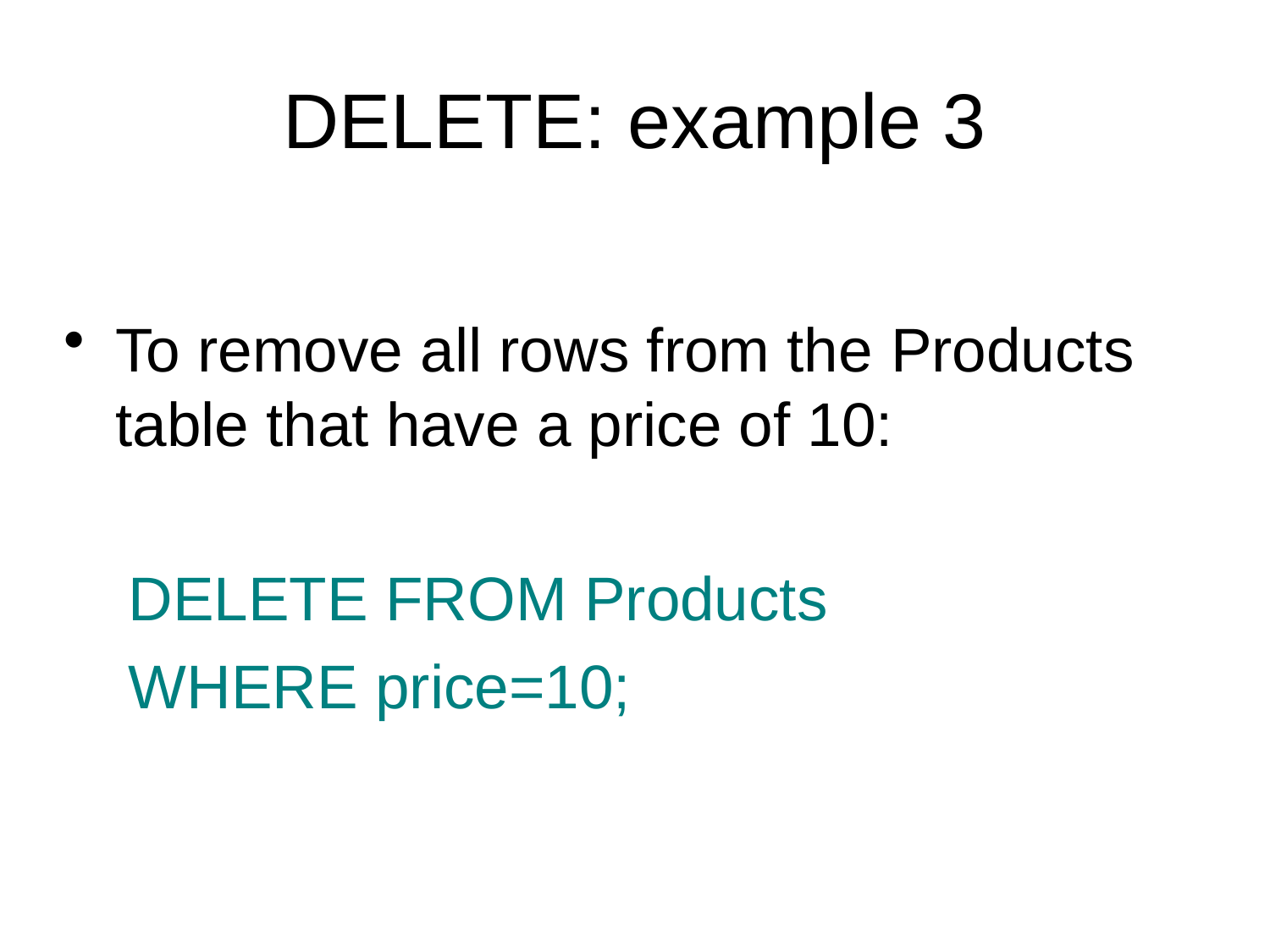

DELETE: example 3

To remove all rows from the Products table that have a price of 10:

	 DELETE FROM Products
	 WHERE price=10;